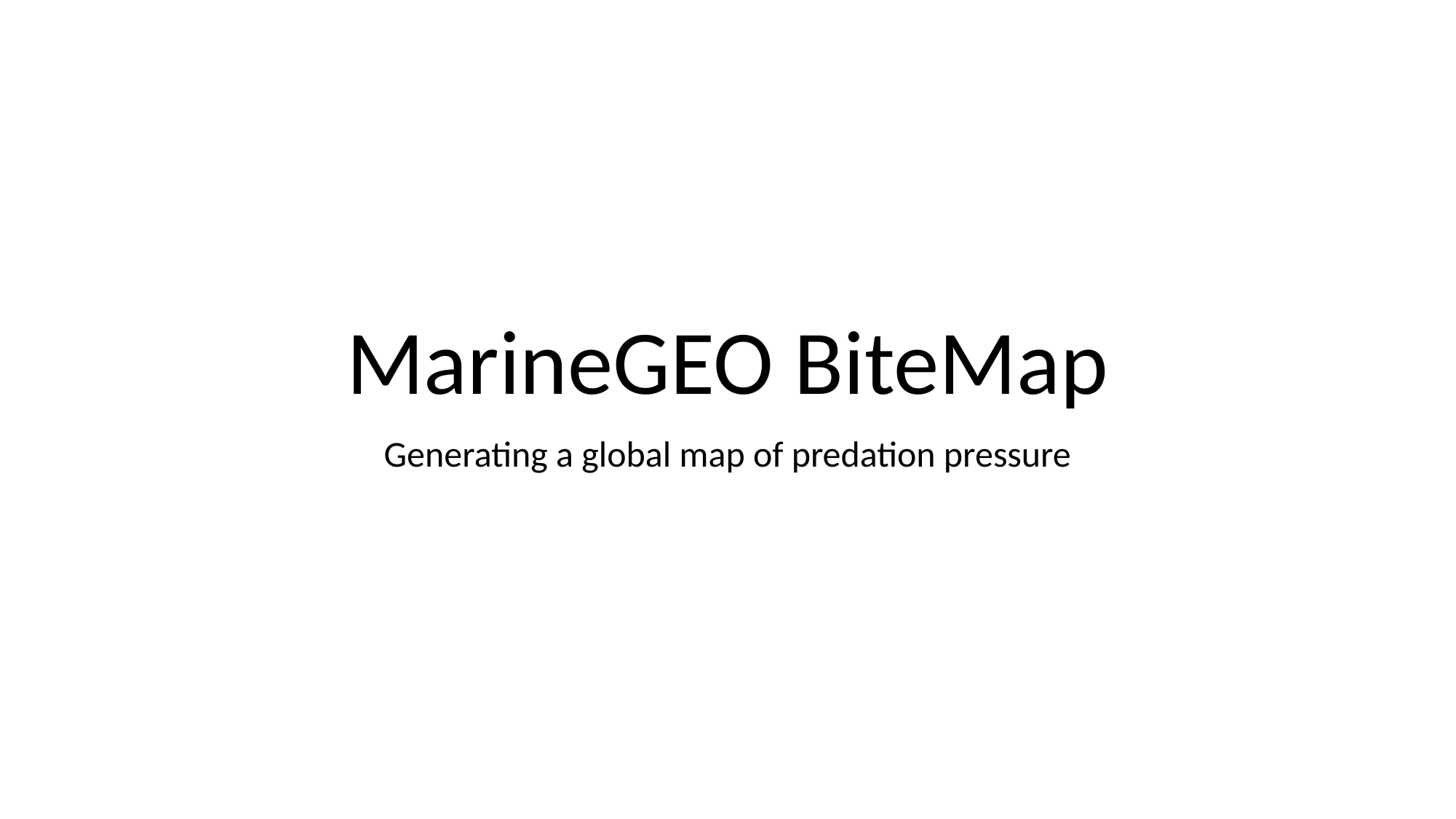

# MarineGEO BiteMap
Generating a global map of predation pressure